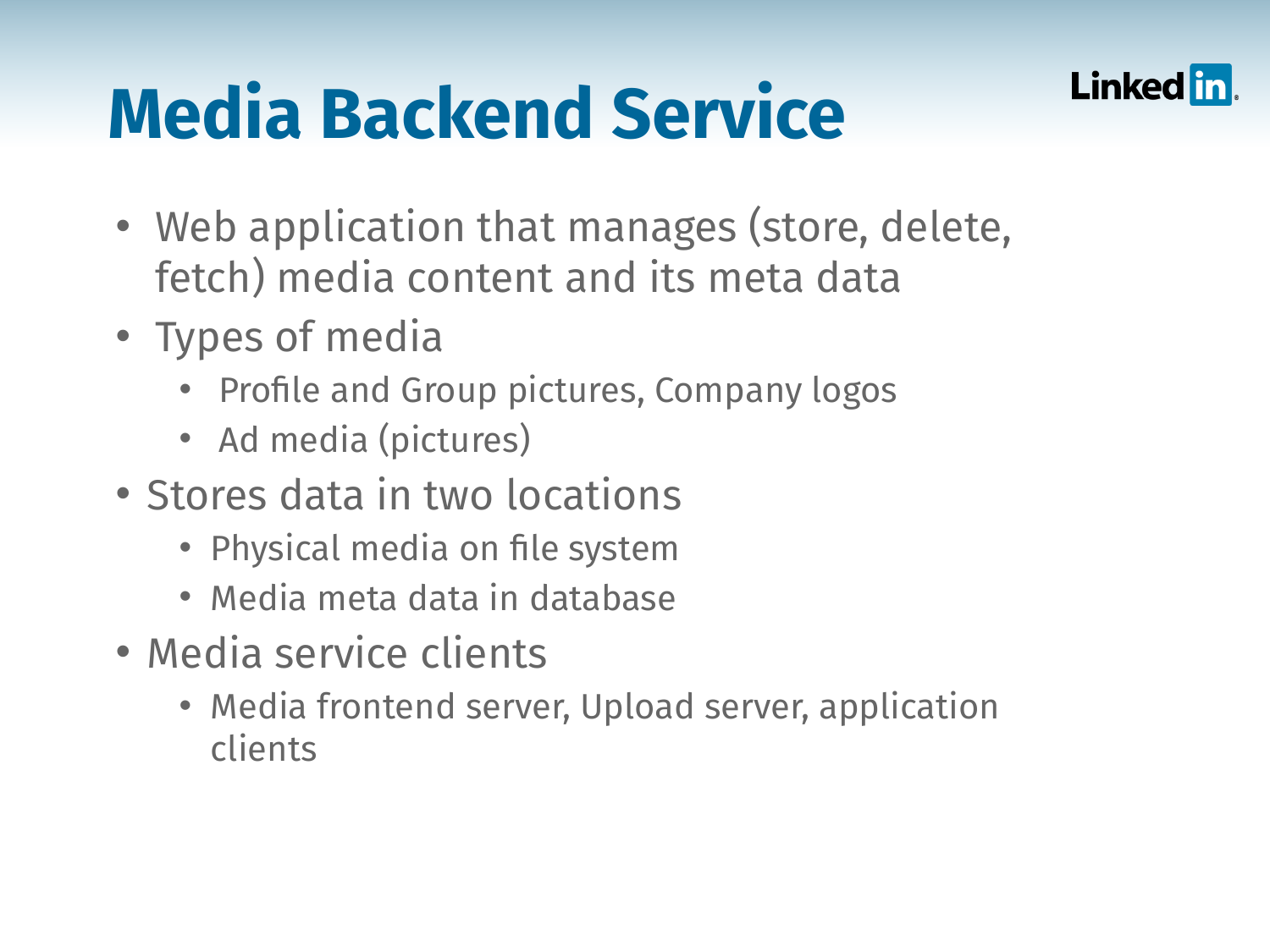

# Media Backend Service
Web application that manages (store, delete, fetch) media content and its meta data
Types of media
Profile and Group pictures, Company logos
Ad media (pictures)
Stores data in two locations
Physical media on file system
Media meta data in database
Media service clients
Media frontend server, Upload server, application clients